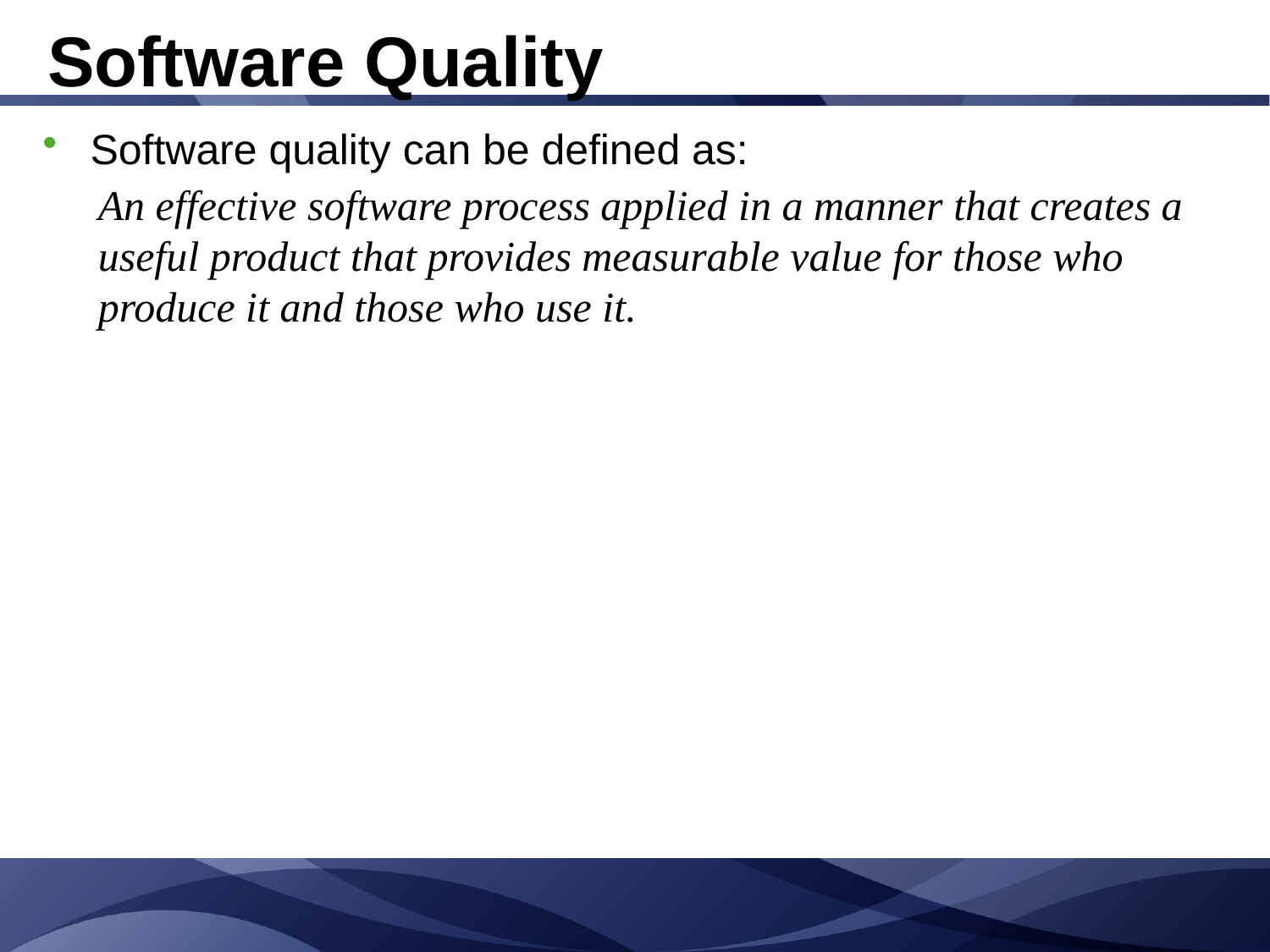

# Software Quality
Software quality can be defined as:
An effective software process applied in a manner that creates a useful product that provides measurable value for those who produce it and those who use it.

3